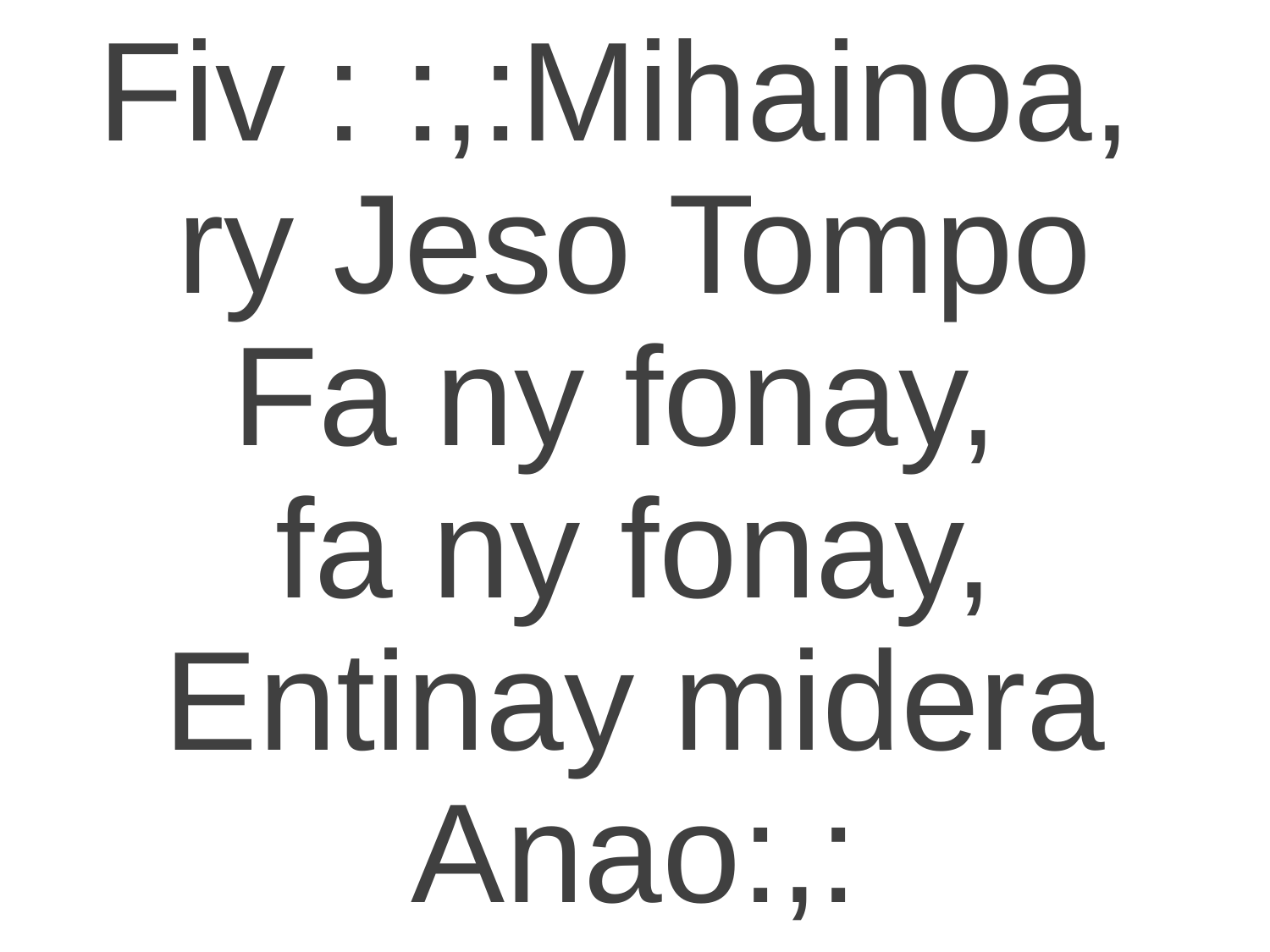

Fiv : :,:Mihainoa,
ry Jeso Tompo
Fa ny fonay,
fa ny fonay,
Entinay midera Anao:,: